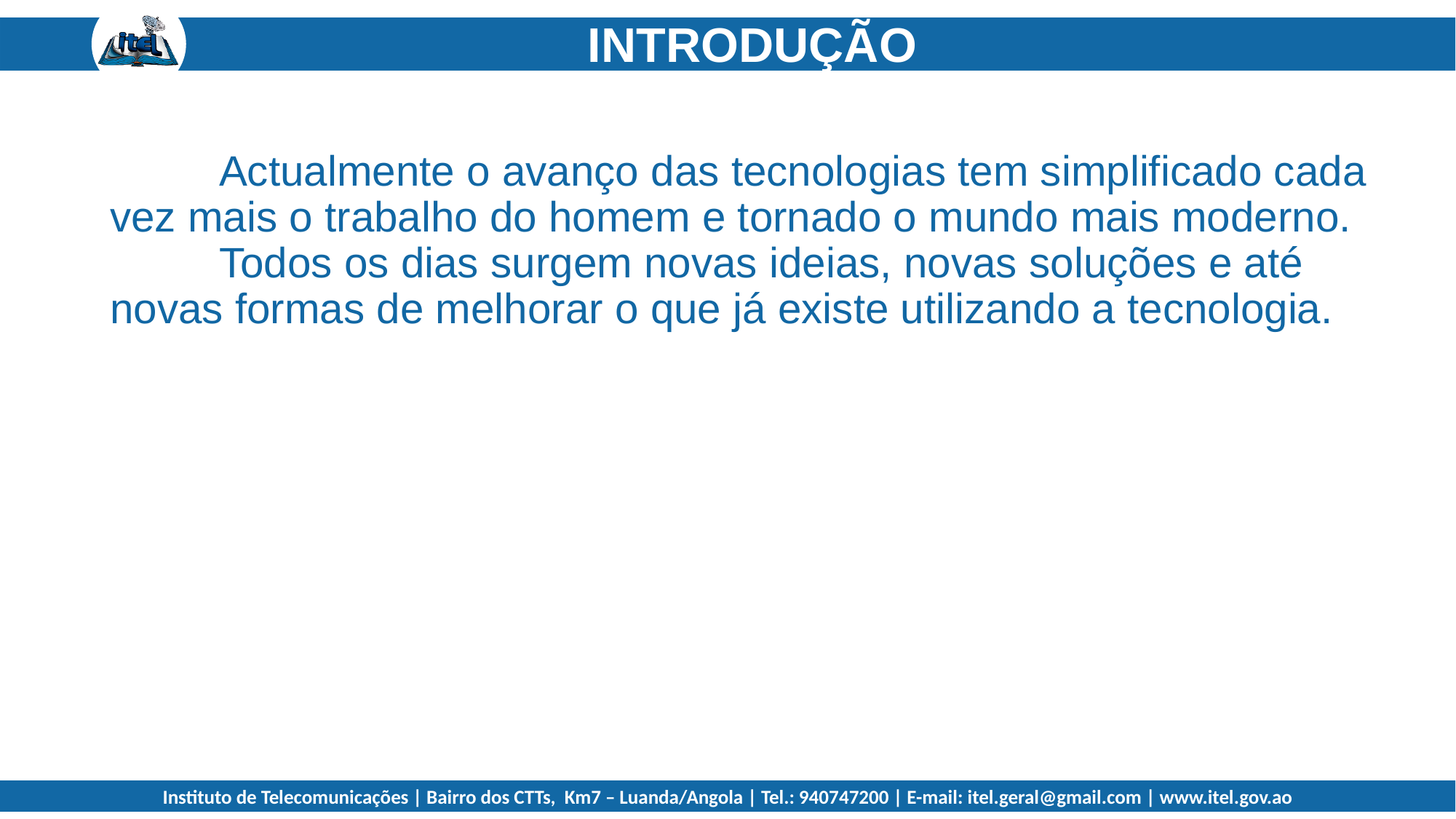

INTRODUÇÃO
# Actualmente o avanço das tecnologias tem simplificado cada vez mais o trabalho do homem e tornado o mundo mais moderno. 	Todos os dias surgem novas ideias, novas soluções e até novas formas de melhorar o que já existe utilizando a tecnologia.